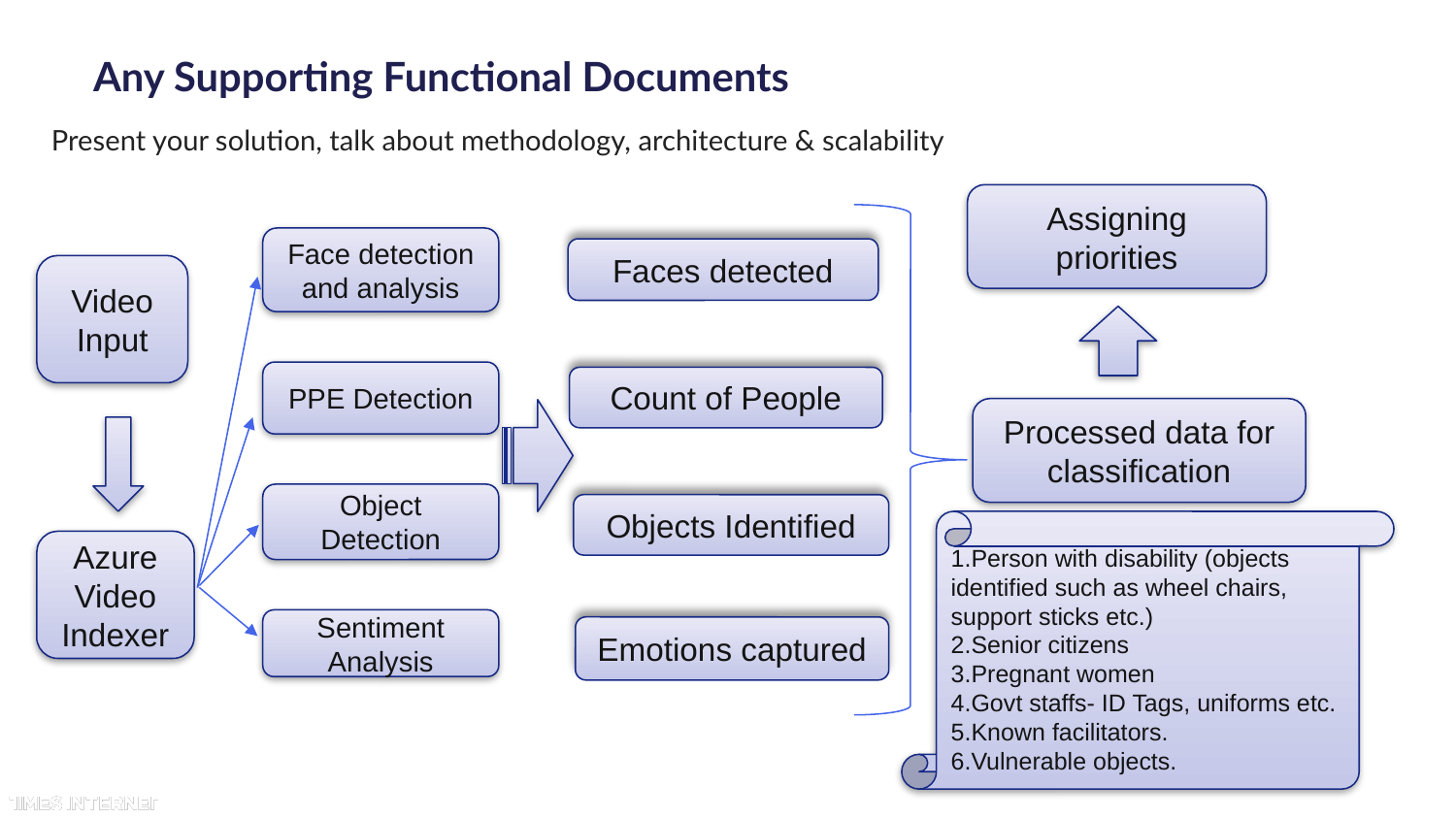

# Any Supporting Functional Documents
Present your solution, talk about methodology, architecture & scalability

Assigning priorities

Processed data for classification
1.Person with disability (objects identified such as wheel chairs, support sticks etc.)
2.Senior citizens
3.Pregnant women
4.Govt staffs- ID Tags, uniforms etc.
5.Known facilitators.
6.Vulnerable objects.

Face detection and analysis
PPE Detection
Object Detection
Sentiment Analysis
Faces detected
Count of People
Objects Identified
Emotions captured
Video Input

Azure Video Indexer